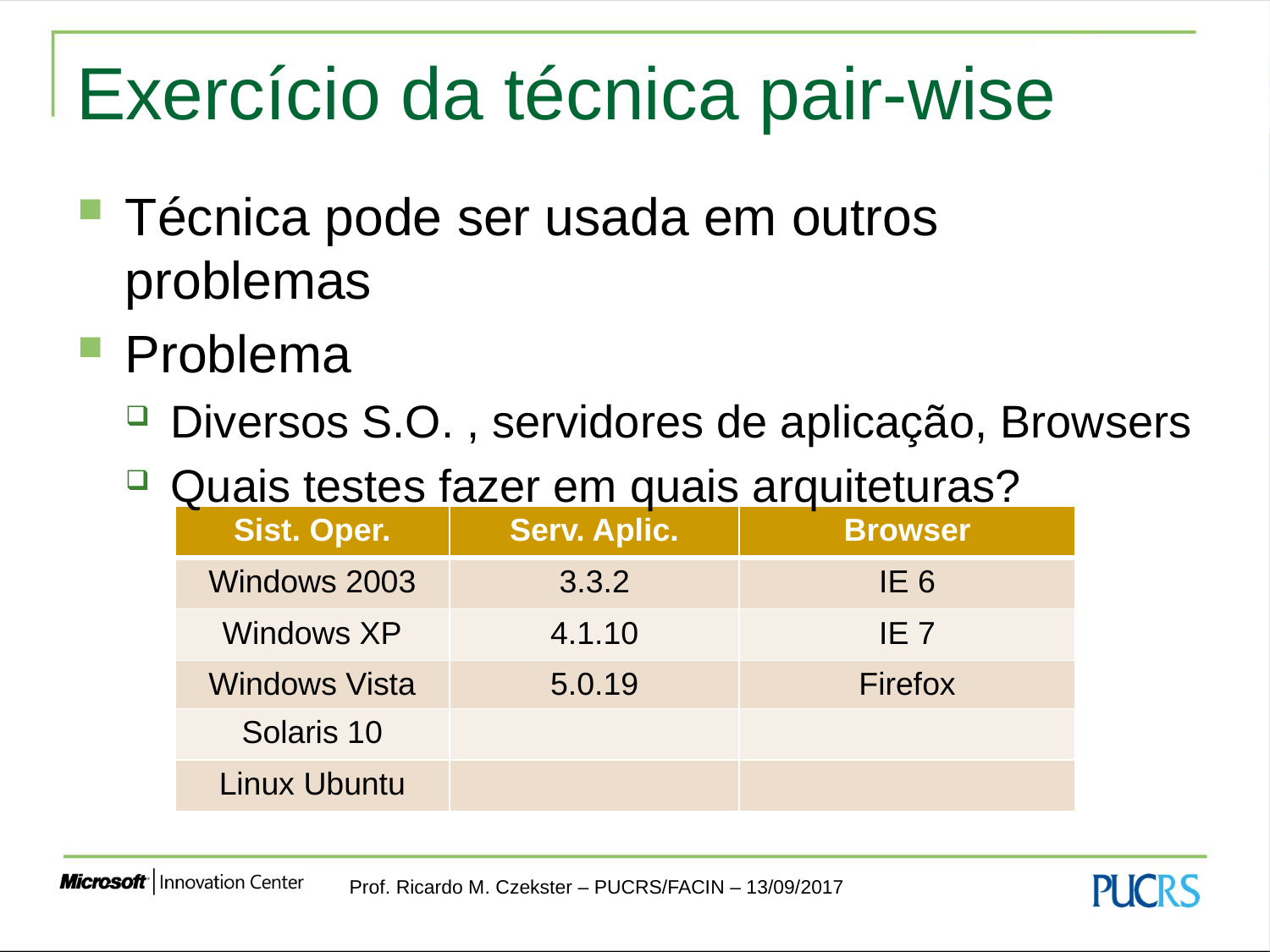

# Exercício da técnica pair-wise
Técnica pode ser usada em outros problemas
Problema
Diversos S.O. , servidores de aplicação, Browsers
Quais testes fazer em quais arquiteturas?

| Sist. Oper. | Serv. Aplic. | Browser |
| --- | --- | --- |
| Windows 2003 | 3.3.2 | IE 6 |
| Windows XP | 4.1.10 | IE 7 |
| Windows Vista | 5.0.19 | Firefox |
| Solaris 10 |  |  |
| Linux Ubuntu |  |  |